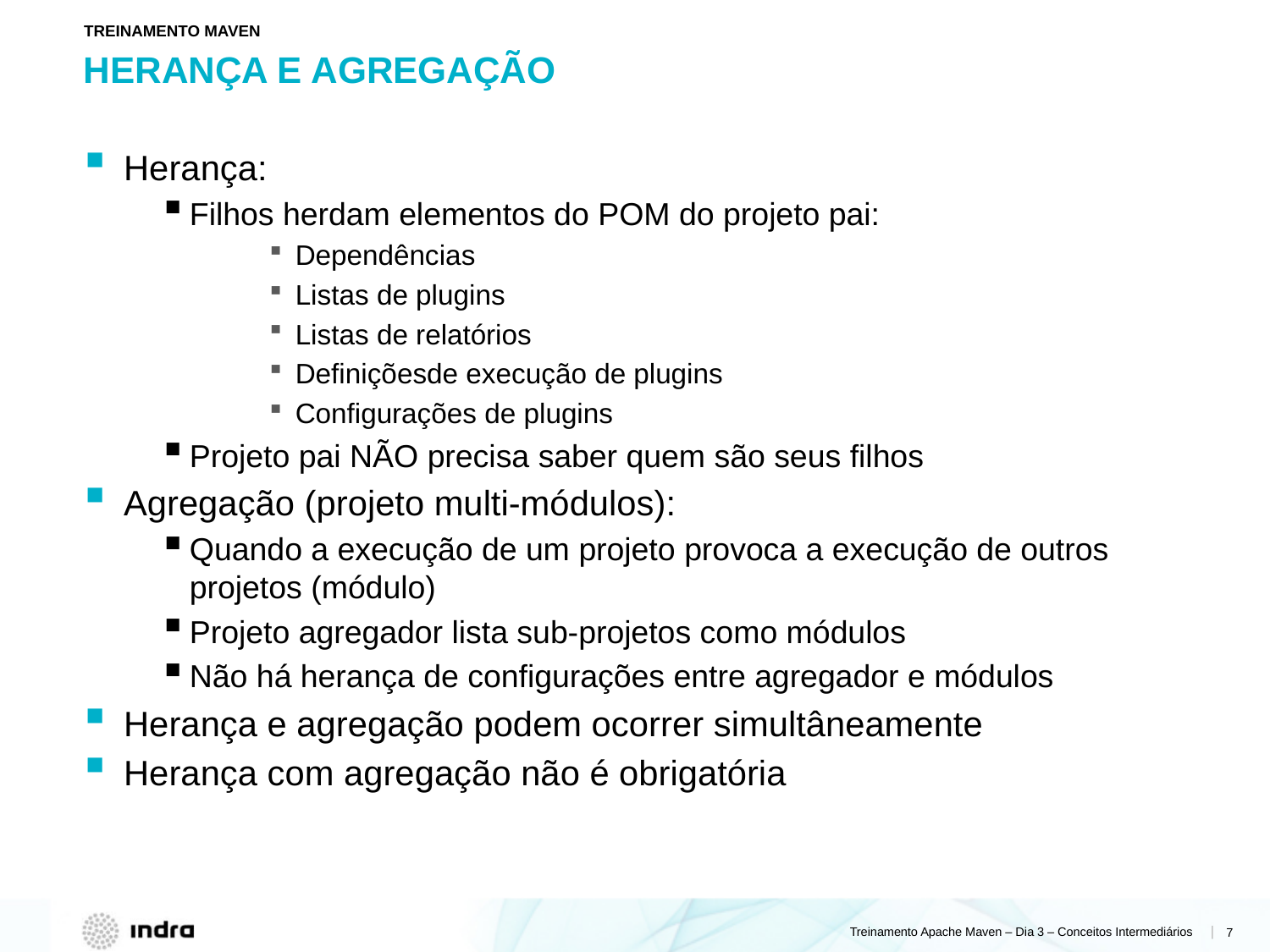

TREINAMENTO MAVEN
# Herança e agregação
Herança:
Filhos herdam elementos do POM do projeto pai:
Dependências
Listas de plugins
Listas de relatórios
Definiçõesde execução de plugins
Configurações de plugins
Projeto pai NÃO precisa saber quem são seus filhos
Agregação (projeto multi-módulos):
Quando a execução de um projeto provoca a execução de outros projetos (módulo)
Projeto agregador lista sub-projetos como módulos
Não há herança de configurações entre agregador e módulos
Herança e agregação podem ocorrer simultâneamente
Herança com agregação não é obrigatória